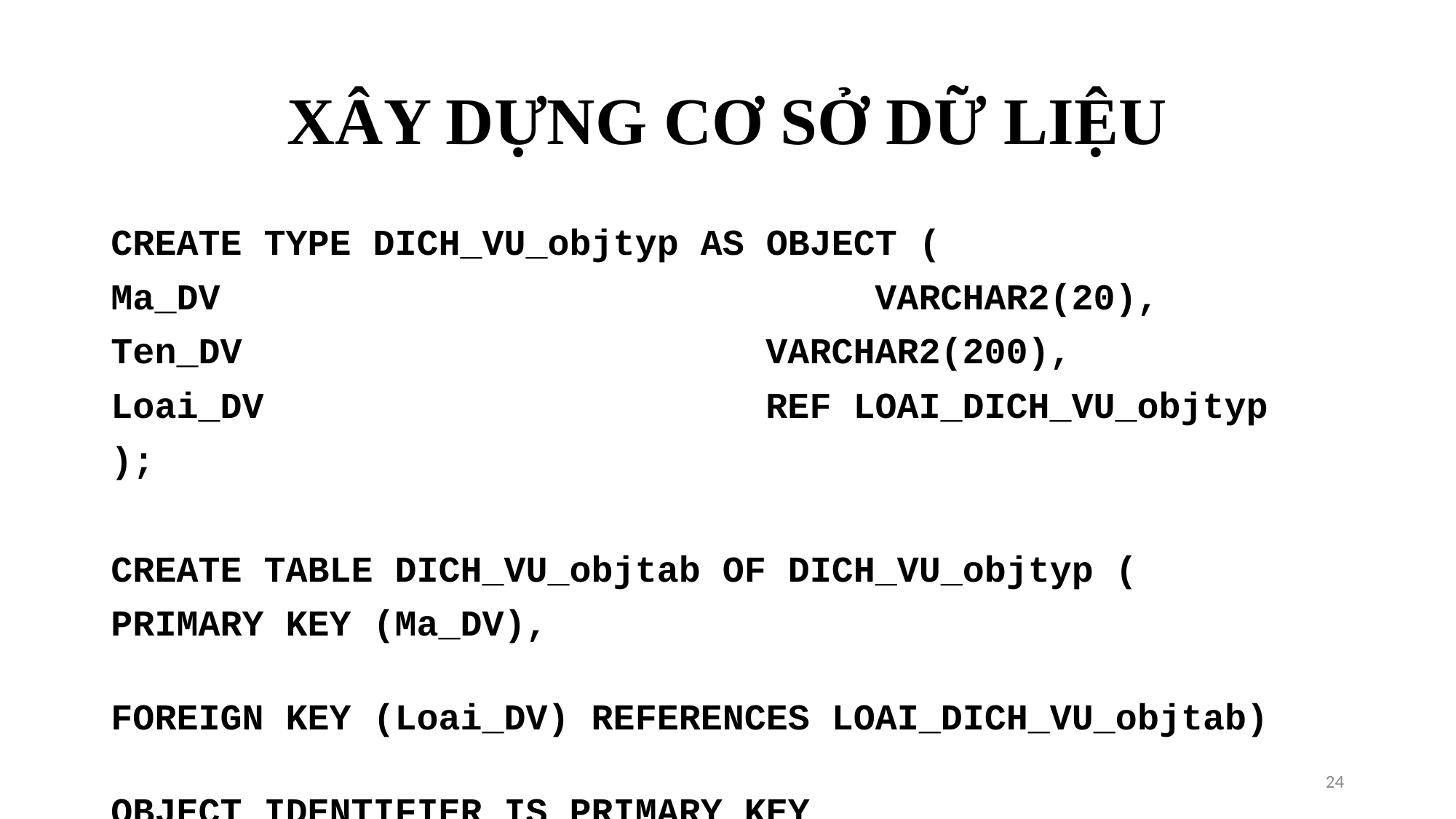

# XÂY DỰNG CƠ SỞ DỮ LIỆU
CREATE TYPE DICH_VU_objtyp AS OBJECT (
Ma_DV						VARCHAR2(20),
Ten_DV					VARCHAR2(200),
Loai_DV					REF LOAI_DICH_VU_objtyp
);

CREATE TABLE DICH_VU_objtab OF DICH_VU_objtyp (
PRIMARY KEY (Ma_DV),
FOREIGN KEY (Loai_DV) REFERENCES LOAI_DICH_VU_objtab)
OBJECT IDENTIFIER IS PRIMARY KEY

24